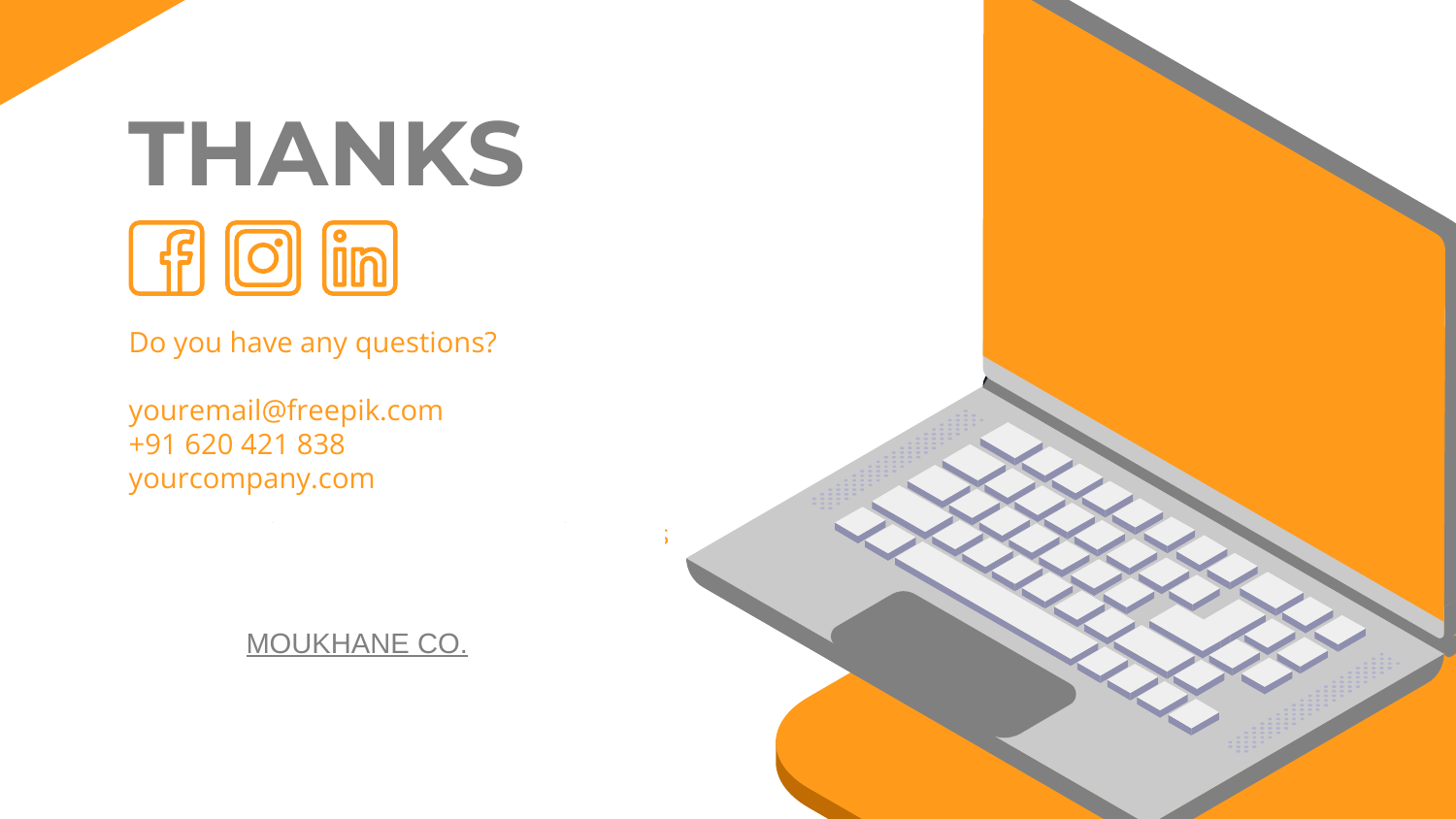

# THANKS

Do you have any questions?

youremail@freepik.com
+91 620 421 838
yourcompany.com
MOUKHANE CO.

Please keep this slide for attribution